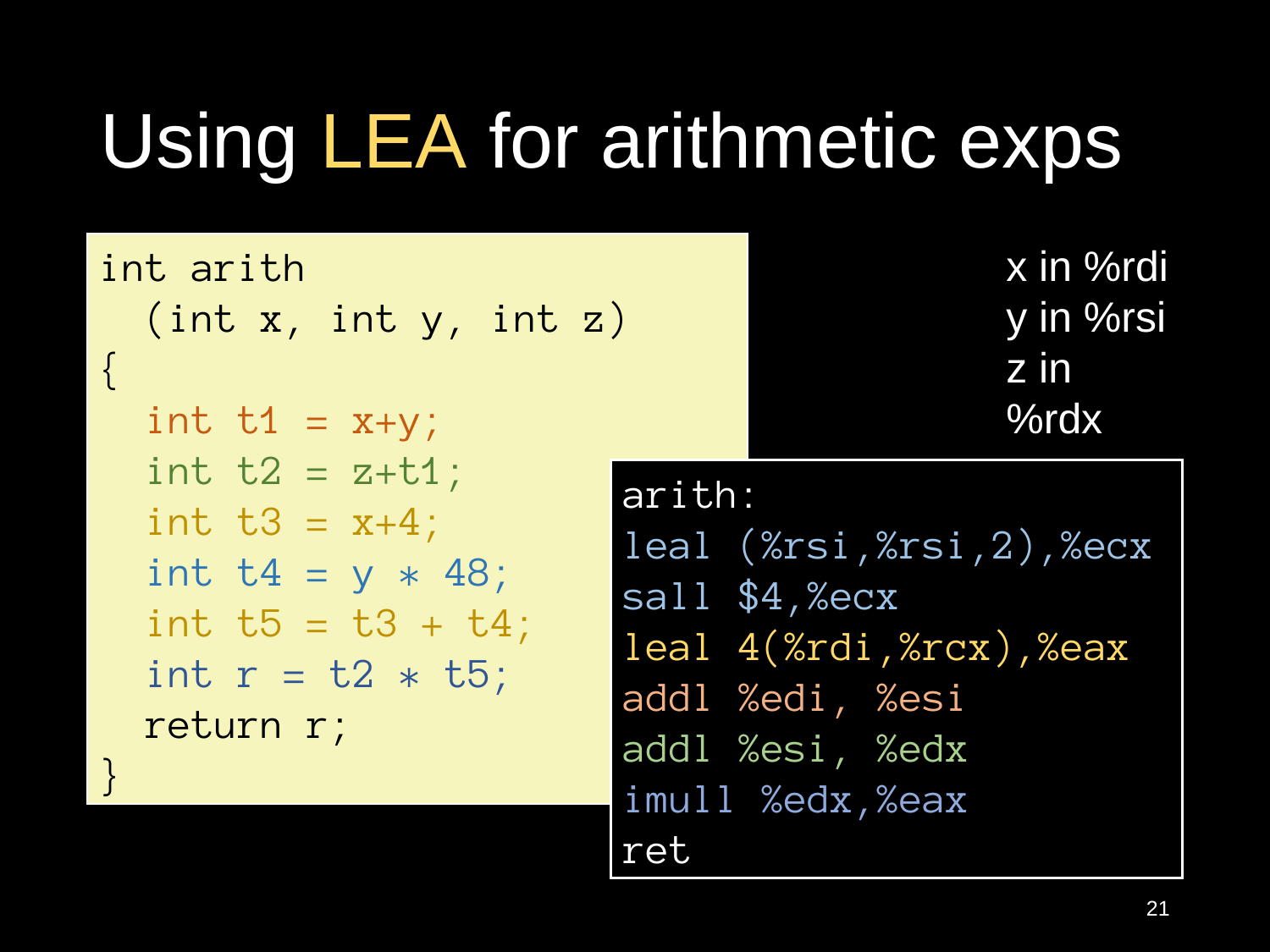

# Using LEA for arithmetic exps
int arith
  (int x, int y, int z)
{
  int t1 = x+y;
  int t2 = z+t1;
  int t3 = x+4;
  int t4 = y * 48;
  int t5 = t3 + t4;
  int r = t2 * t5;
  return r;
}
int arith
  (int x, int y, int z)
{
  int t1 = x+y;
  int t2 = z+t1;
  int t3 = x+4;
  int t4 = y * 48;
  int t5 = t3 + t4;
  int r = t2 * t5;
  return r;
}
x in %rdi
y in %rsi
z in %rdx
arith:
leal (%rsi,%rsi,2),%ecx
sall $4,%ecx
leal 4(%rdi,%rcx),%eax
addl %edi, %esi
addl %esi, %edx
imull %edx,%eax
ret
arith:
leal (%rsi,%rsi,2),%ecx
sall $4,%ecx
leal 4(%rdi,%rcx),%eax
addl %edi, %esi
addl %esi, %edx
imull %edx,%eax
ret
21